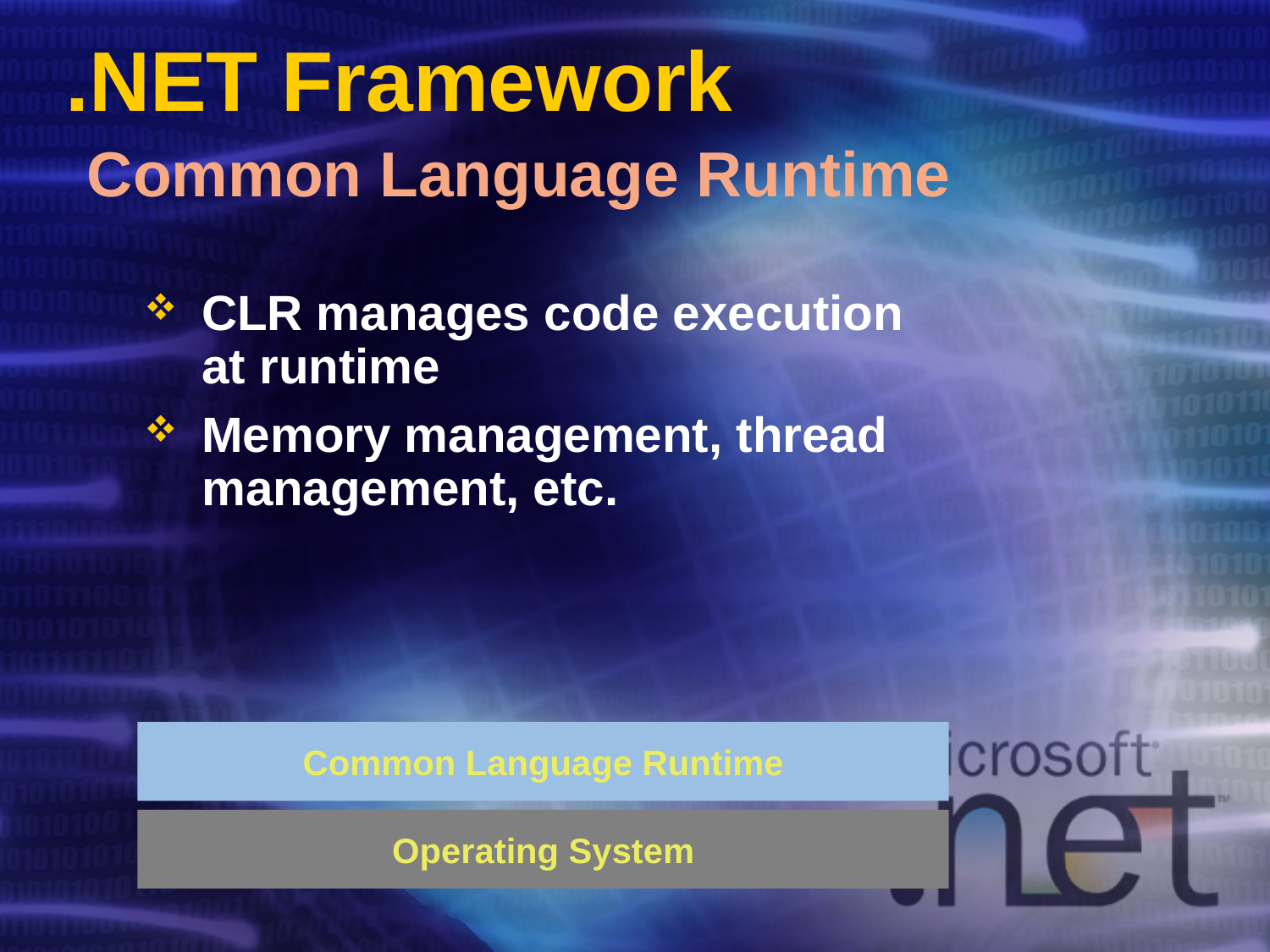

# .NET Framework Common Language Runtime
CLR manages code execution at runtime
Memory management, thread management, etc.
Common Language Runtime
Operating System